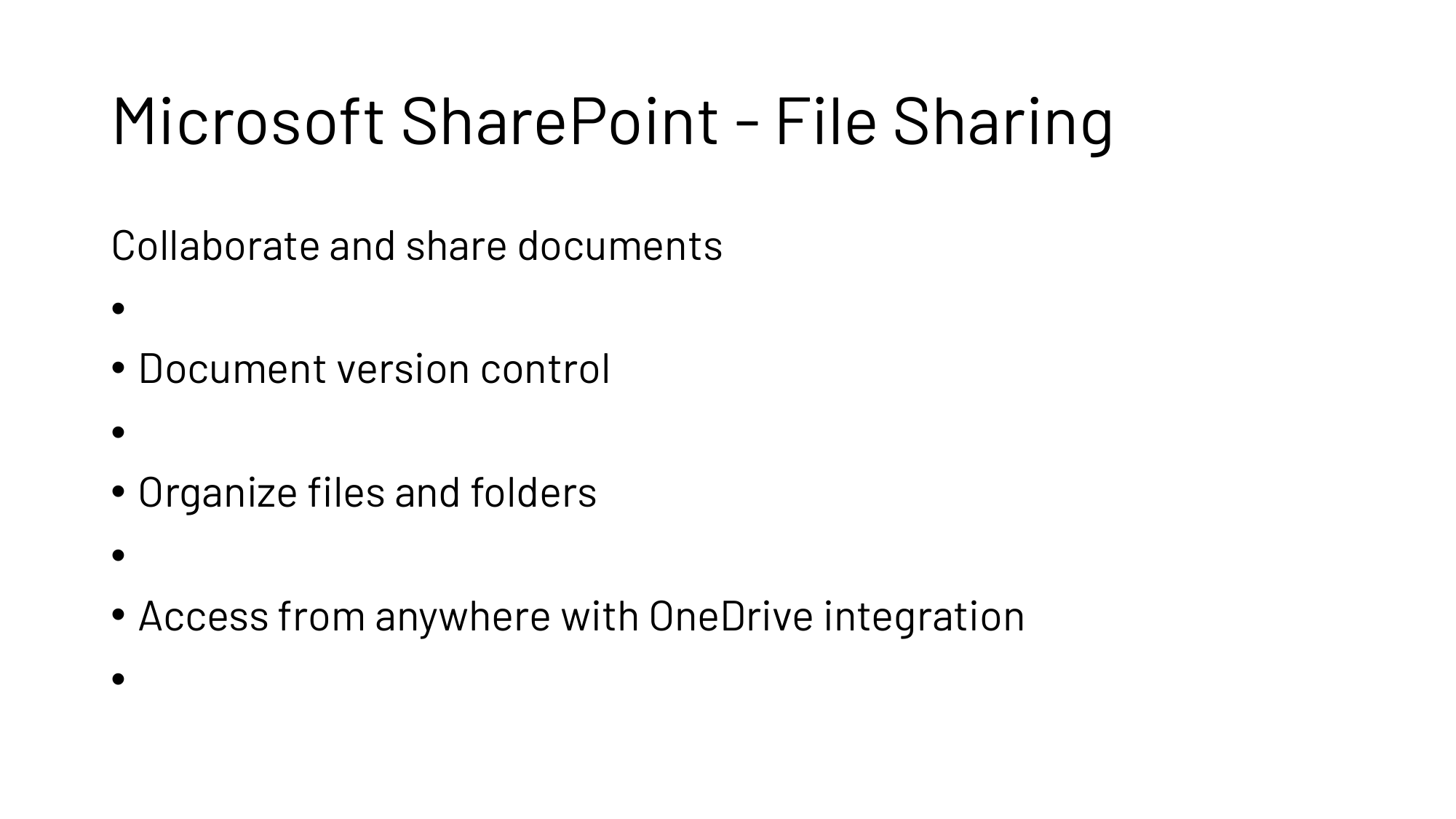

# Microsoft SharePoint - File Sharing
Collaborate and share documents

Document version control

Organize files and folders

Access from anywhere with OneDrive integration